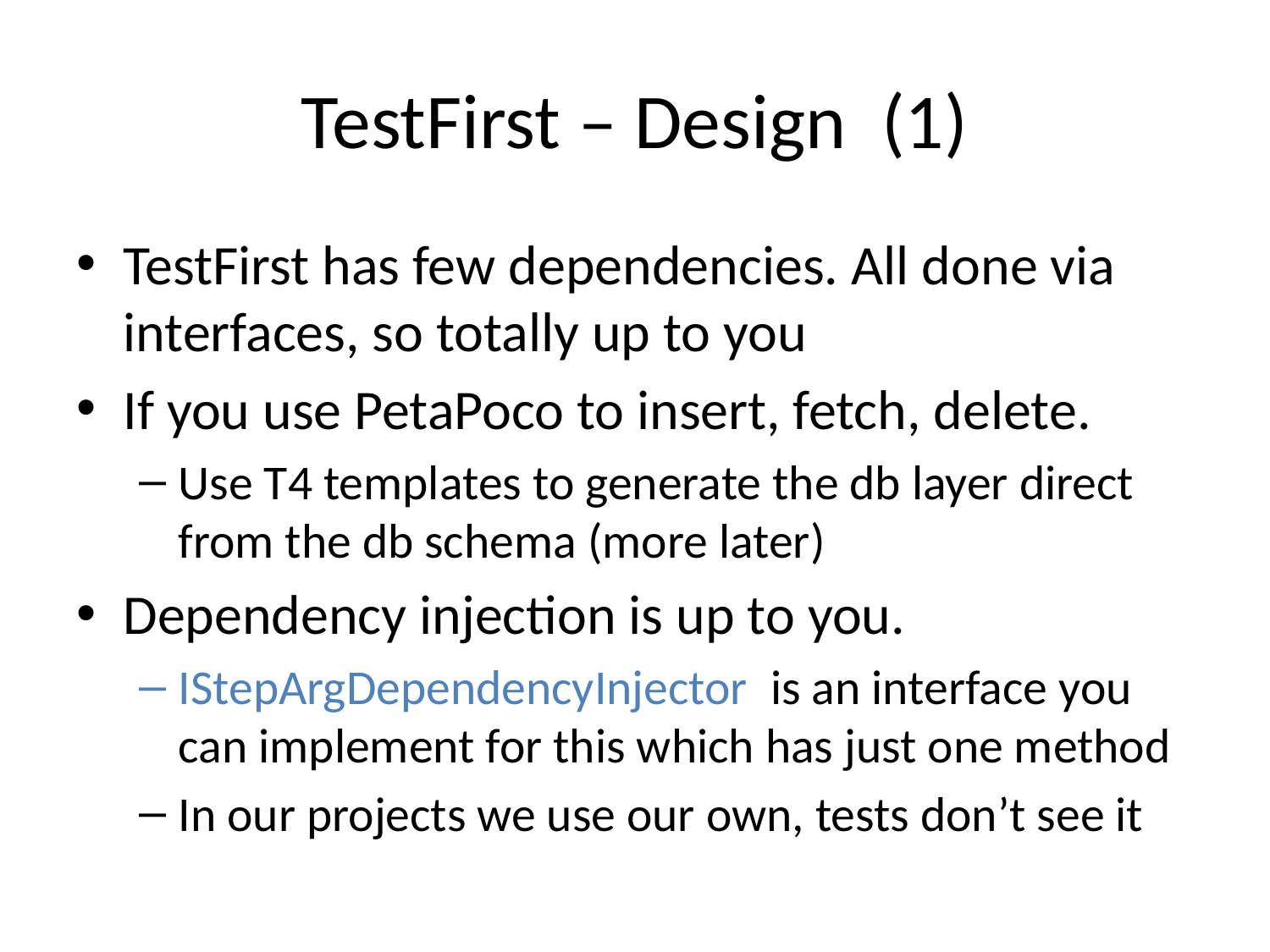

# TestFirst – Design  (1)
TestFirst has few dependencies. All done via interfaces, so totally up to you
If you use PetaPoco to insert, fetch, delete.
Use T4 templates to generate the db layer direct from the db schema (more later)
Dependency injection is up to you.
IStepArgDependencyInjector  is an interface you can implement for this which has just one method
In our projects we use our own, tests don’t see it